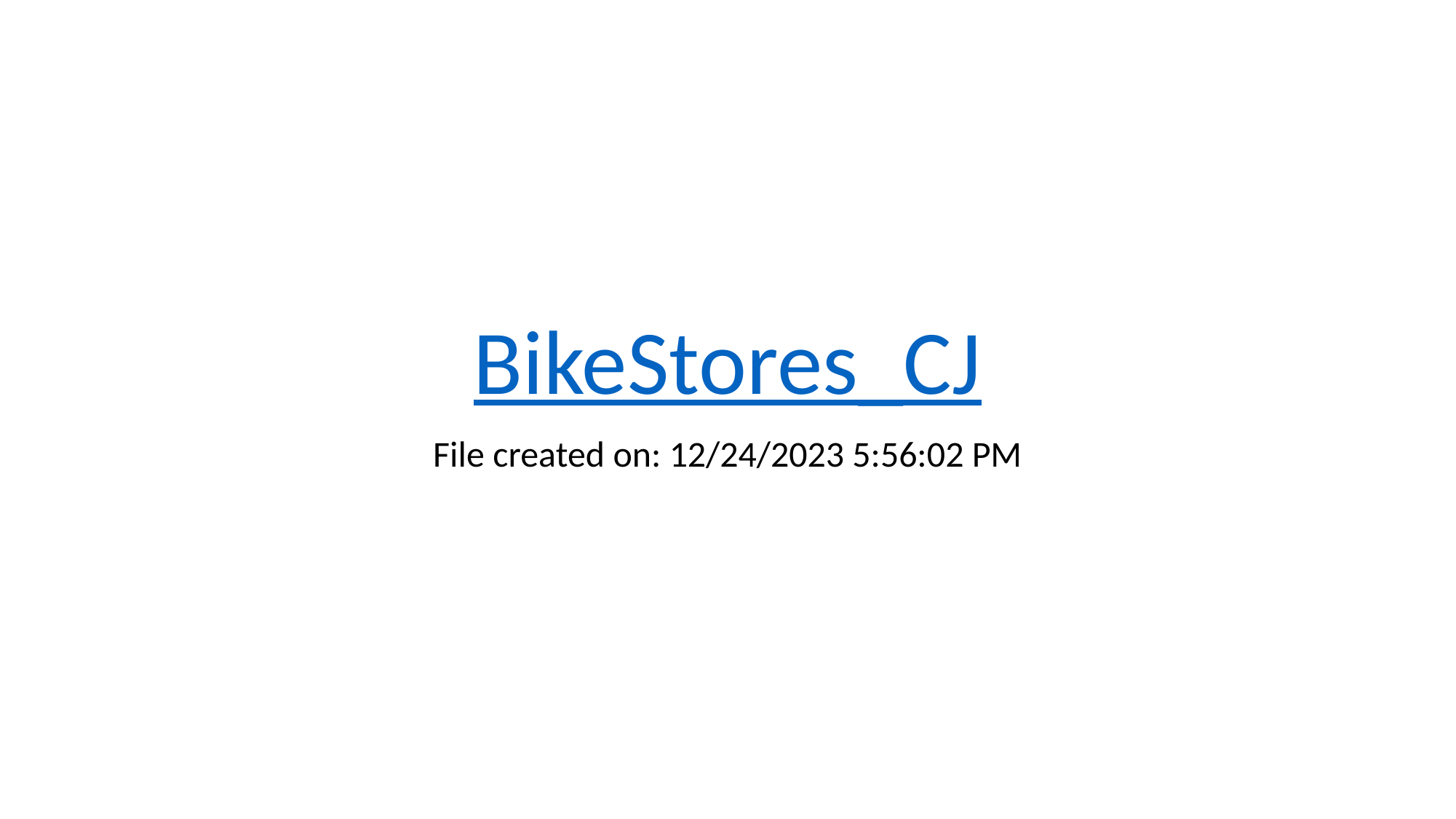

# BikeStores_CJ
File created on: 12/24/2023 5:56:02 PM